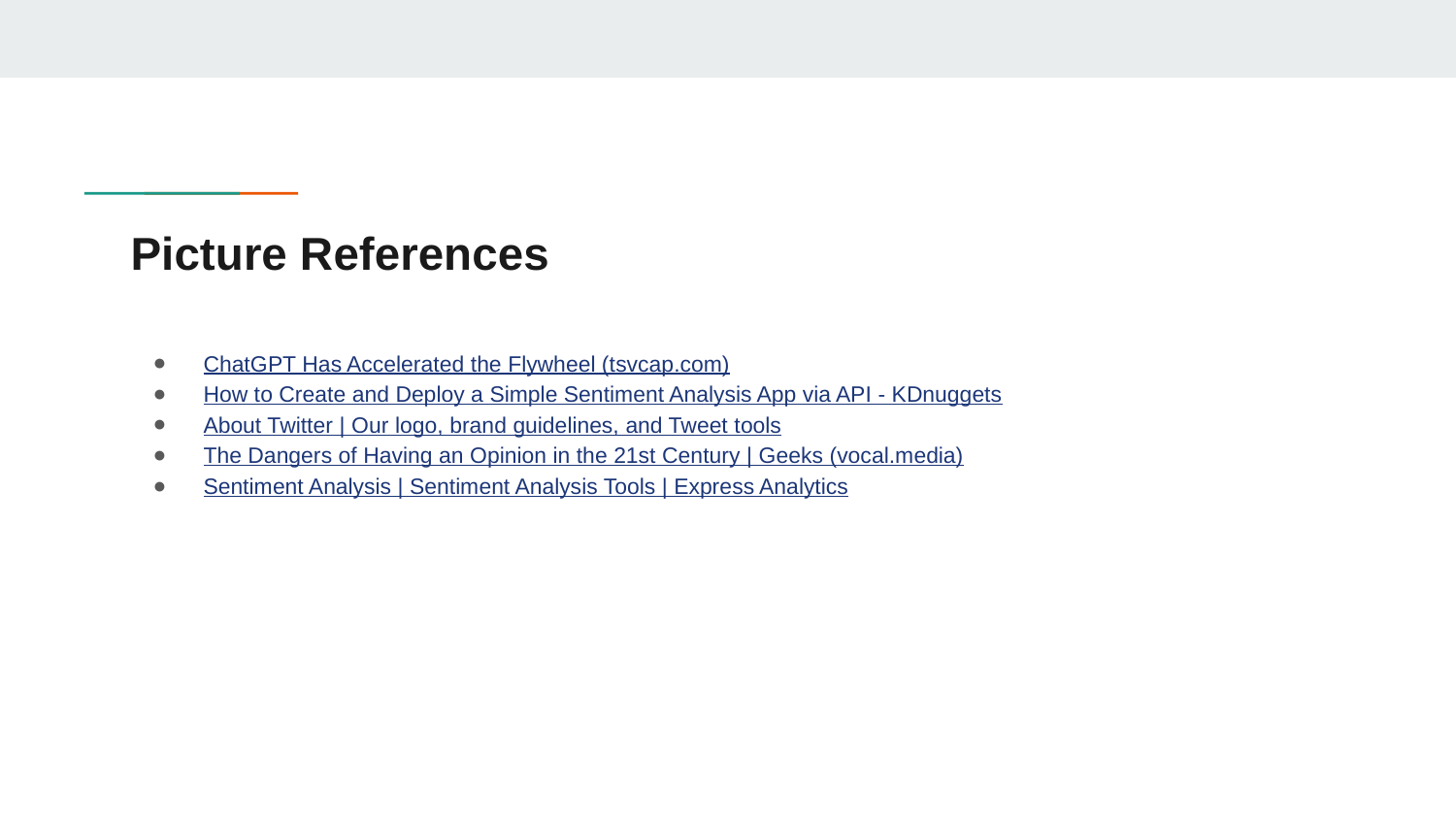

# Picture References
ChatGPT Has Accelerated the Flywheel (tsvcap.com)
How to Create and Deploy a Simple Sentiment Analysis App via API - KDnuggets
About Twitter | Our logo, brand guidelines, and Tweet tools
The Dangers of Having an Opinion in the 21st Century | Geeks (vocal.media)
Sentiment Analysis | Sentiment Analysis Tools | Express Analytics